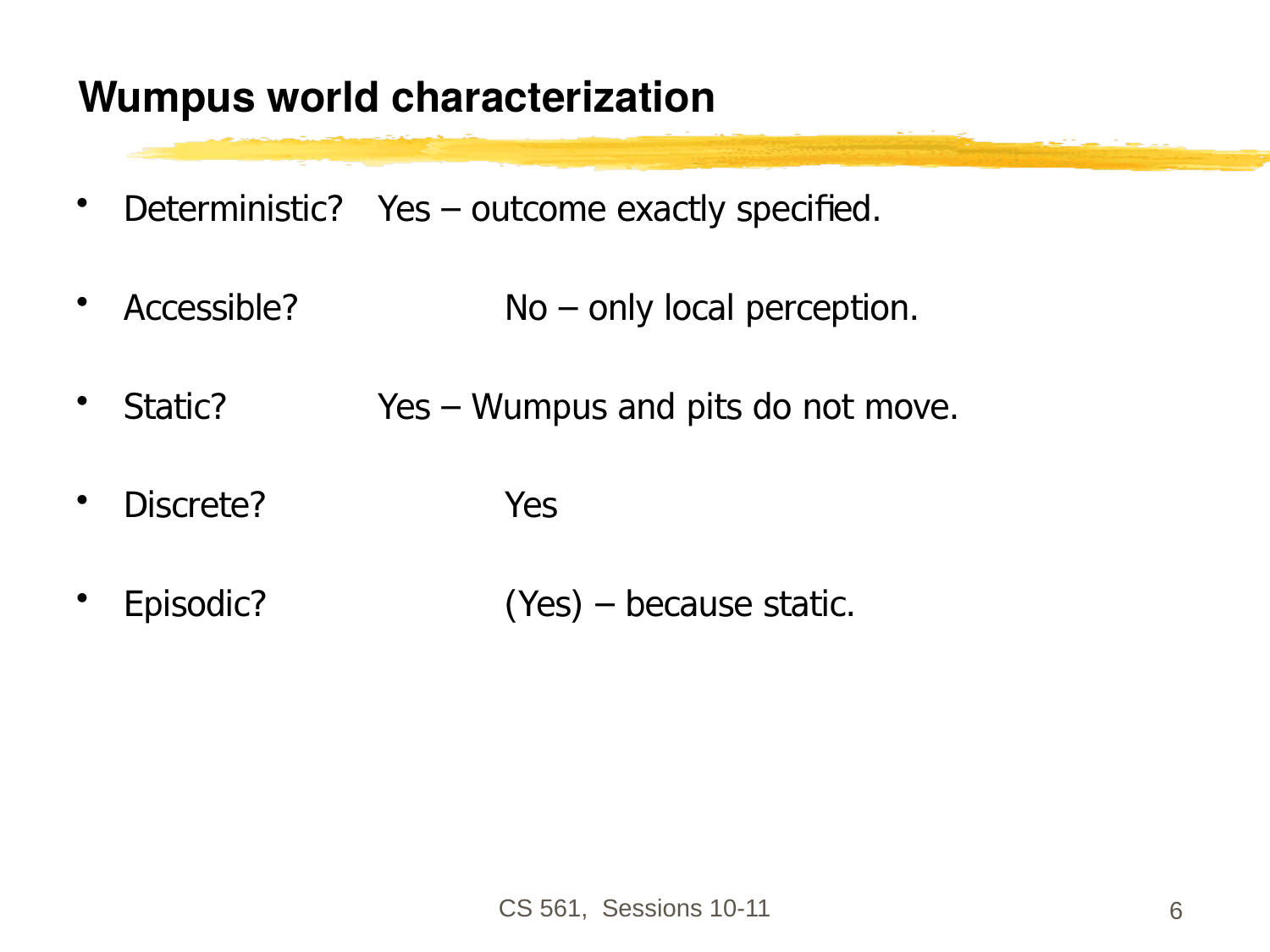

# Wumpus world characterization
Deterministic?	Yes – outcome exactly specified.

Accessible?		No – only local perception.

Static?		Yes – Wumpus and pits do not move.

Discrete?		Yes

Episodic?		(Yes) – because static.
CS 561,  Sessions 10-11
6